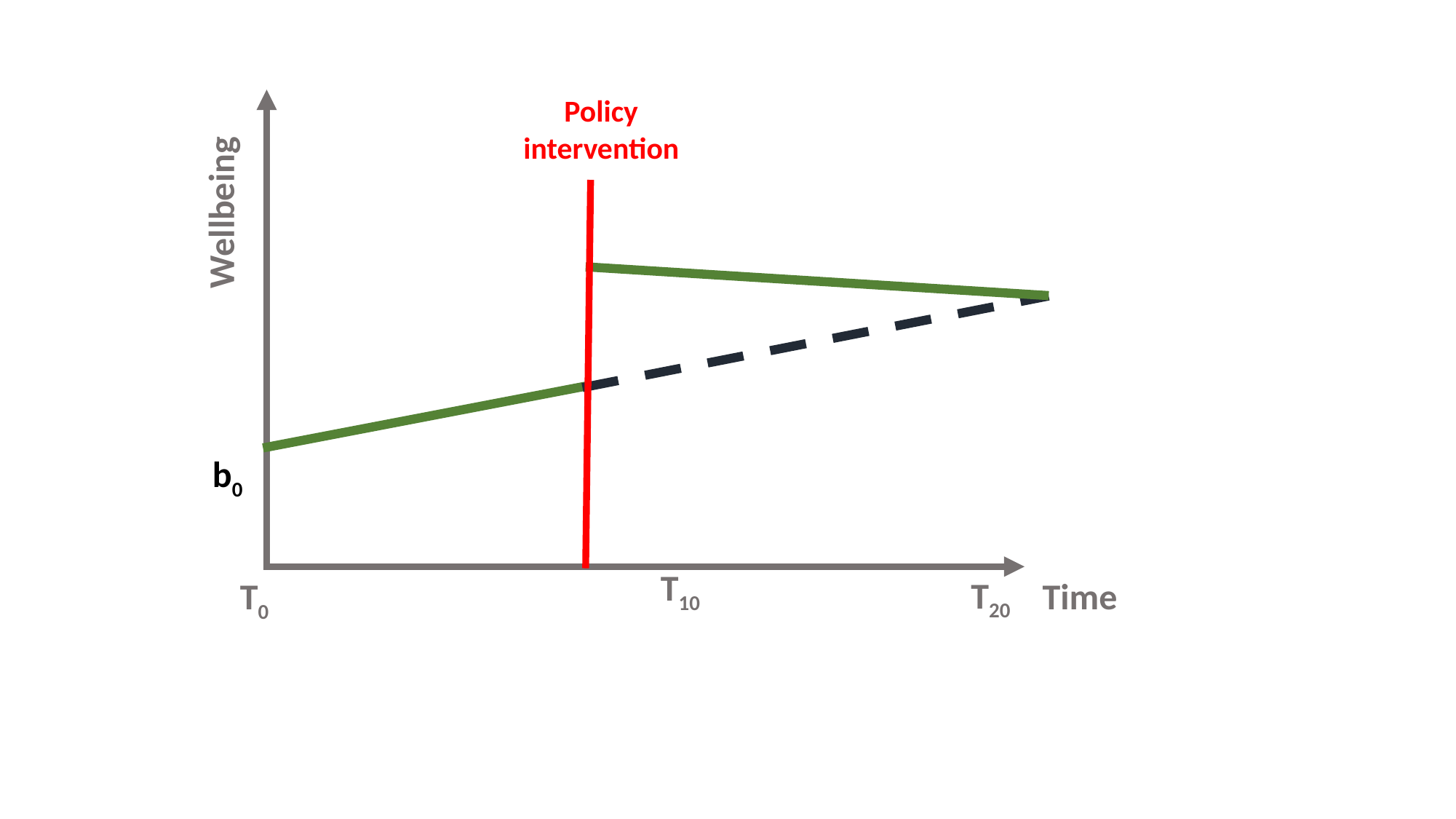

Policy intervention
Wellbeing
b0
T10
T20
T0
Time